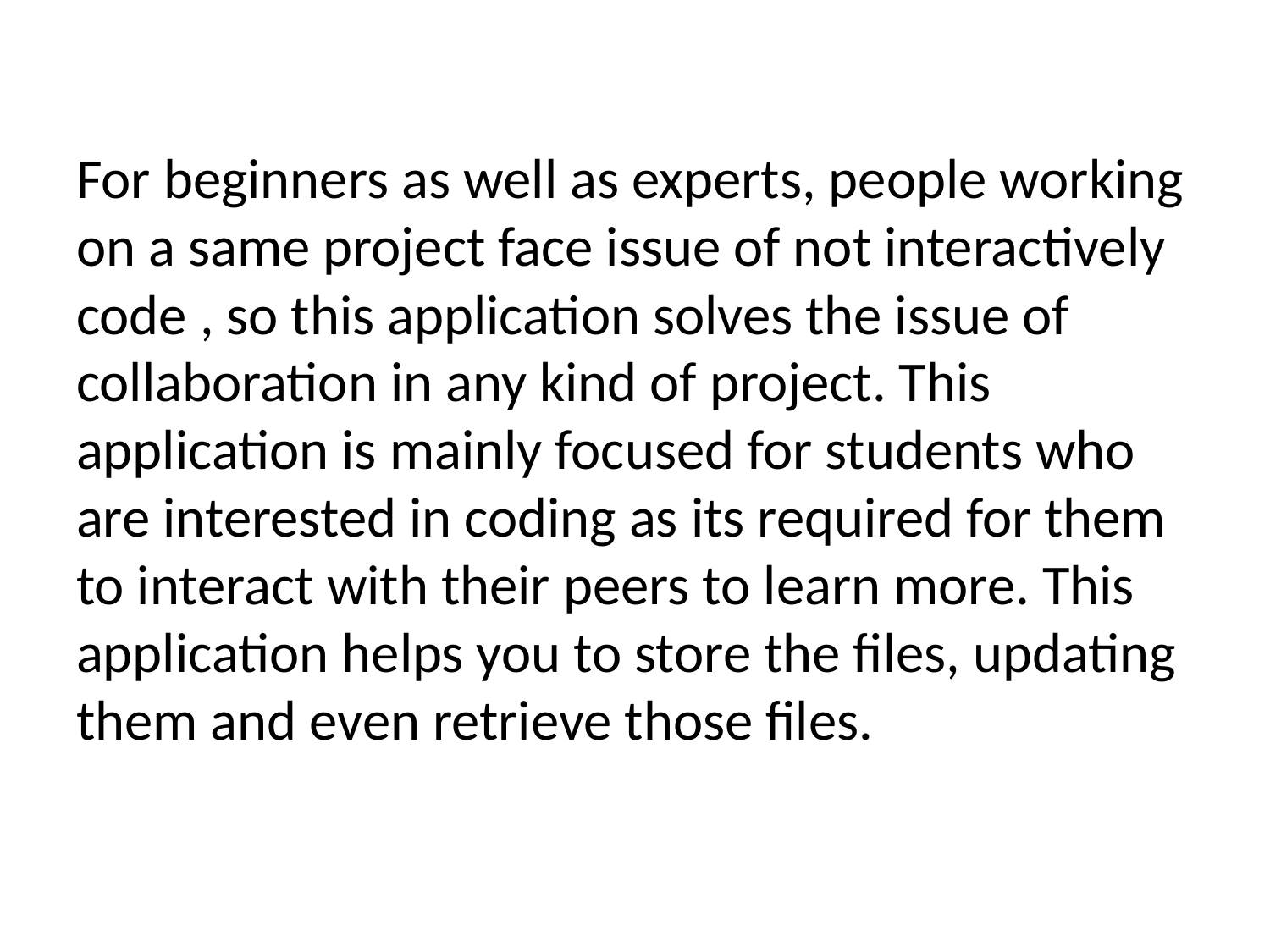

For beginners as well as experts, people working on a same project face issue of not interactively code , so this application solves the issue of collaboration in any kind of project. This application is mainly focused for students who are interested in coding as its required for them to interact with their peers to learn more. This application helps you to store the files, updating them and even retrieve those files.